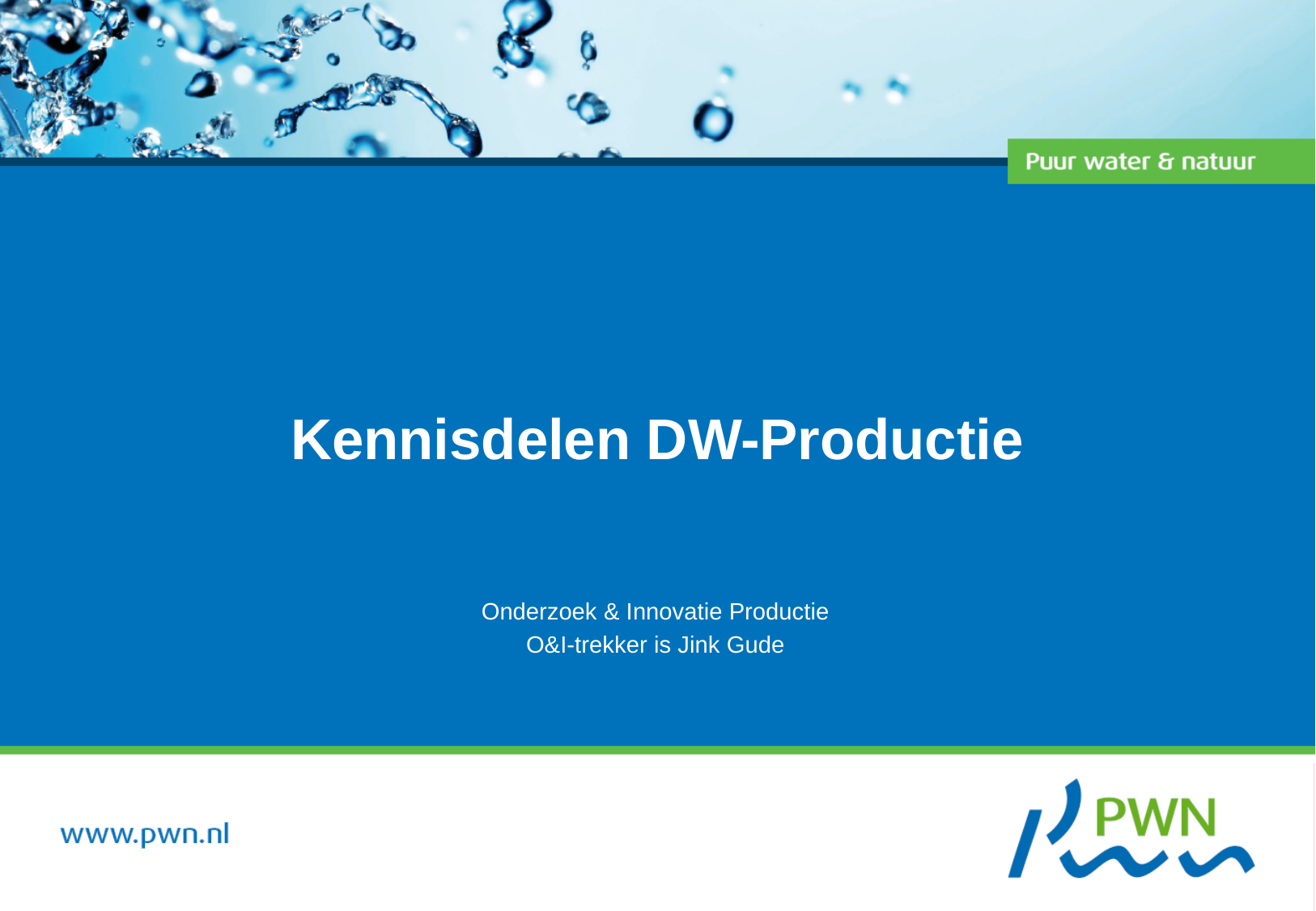

# Kennisdelen DW-Productie
Onderzoek & Innovatie Productie
O&I-trekker is Jink Gude